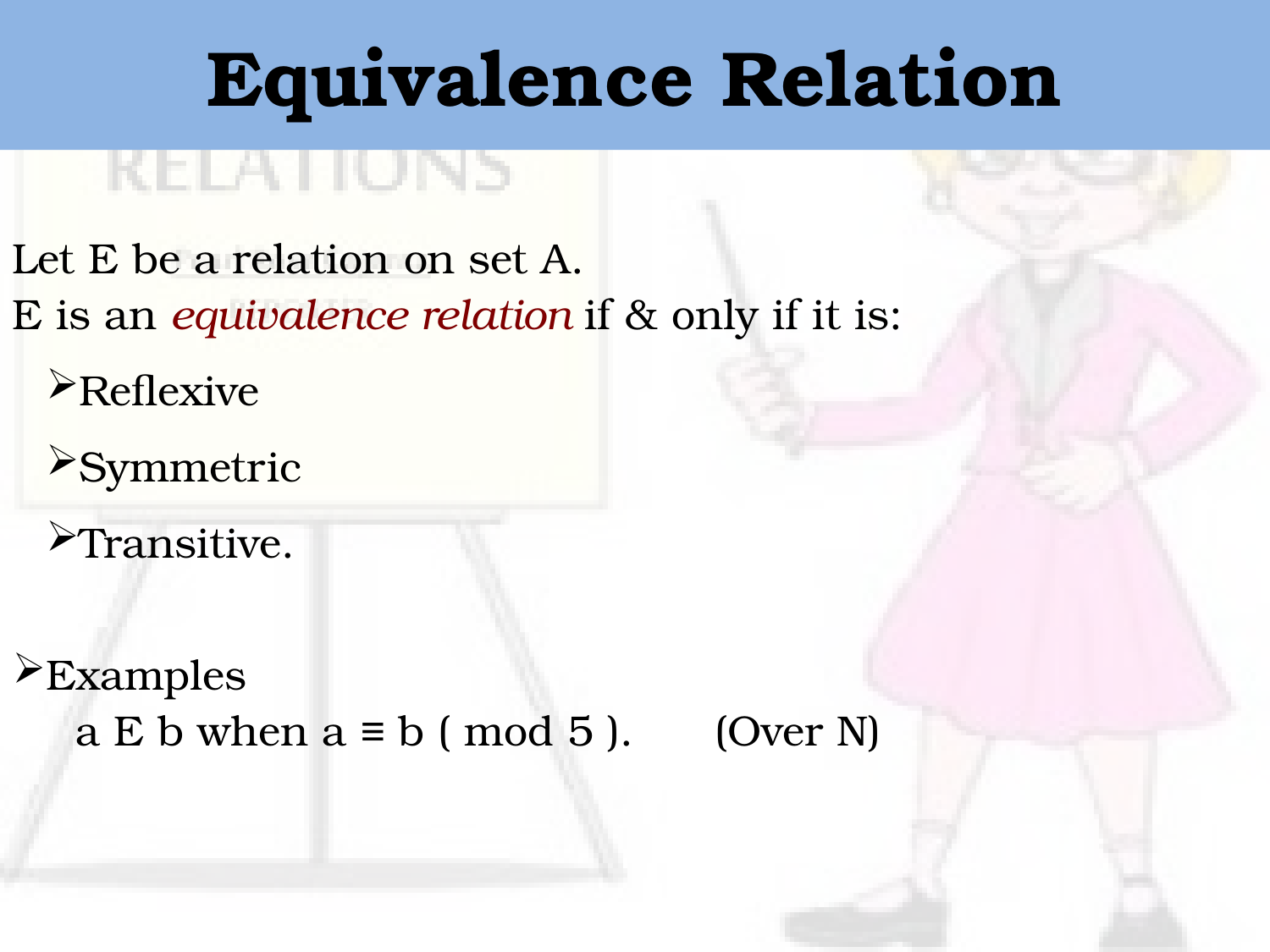

Equivalence Relation
Let E be a relation on set A.
E is an equivalence relation if & only if it is:
Reflexive
Symmetric
Transitive.

Examples
a E b when a ≡ b ( mod 5 ).      (Over N)